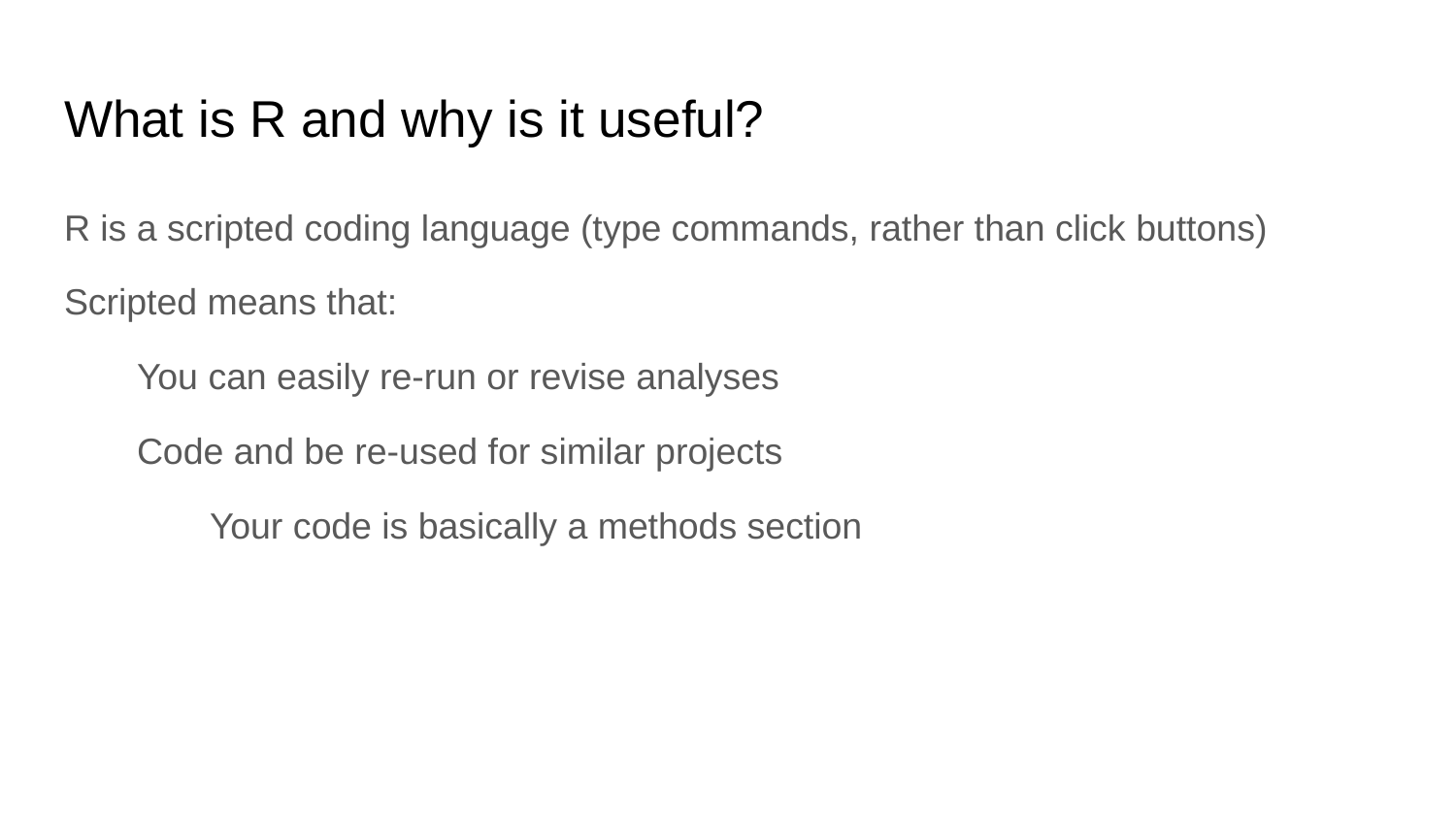

# What is R and why is it useful?
R is a scripted coding language (type commands, rather than click buttons)
Scripted means that:
You can easily re-run or revise analyses
Code and be re-used for similar projects
	Your code is basically a methods section